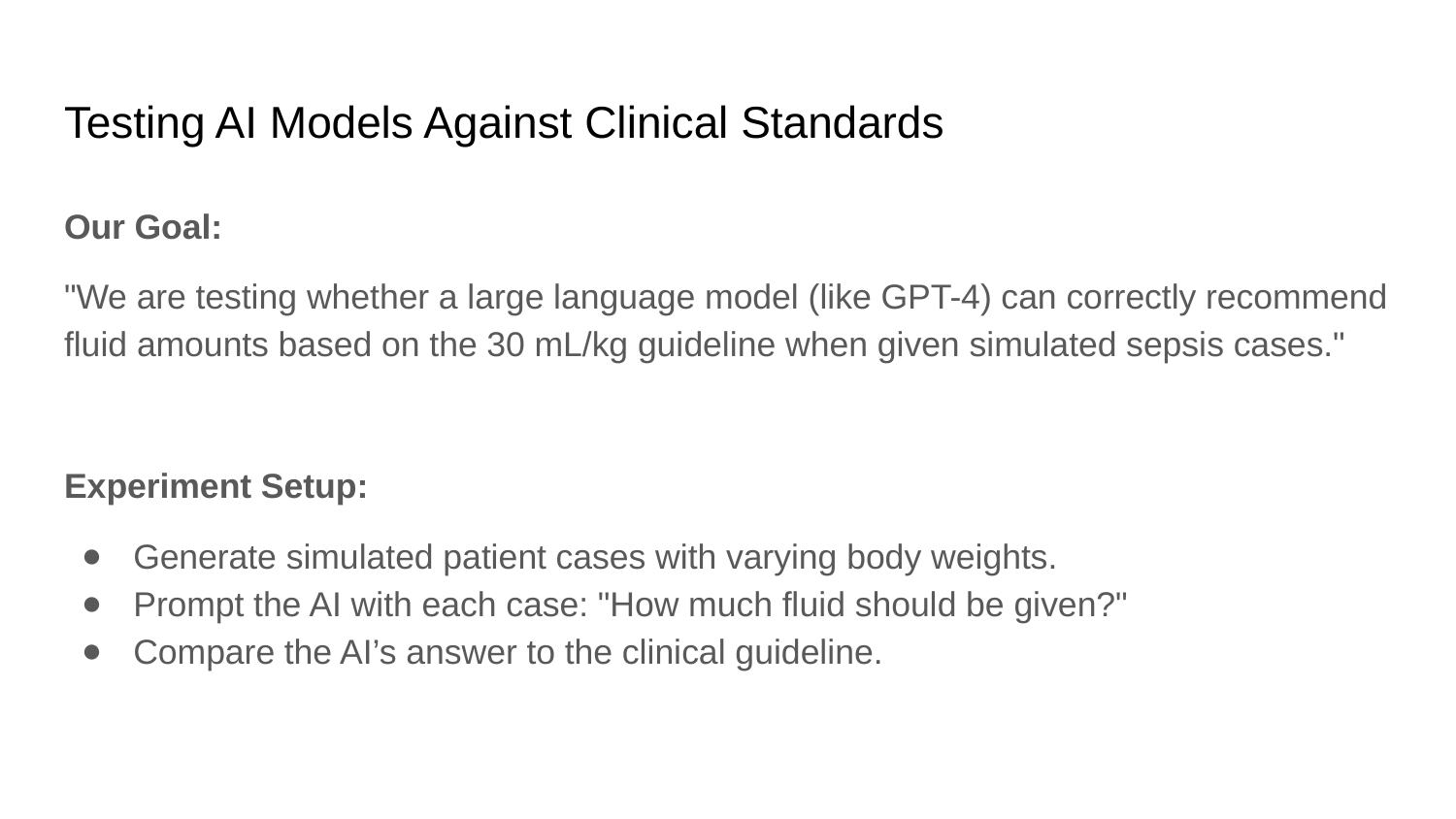

# Testing AI Models Against Clinical Standards
Our Goal:
"We are testing whether a large language model (like GPT-4) can correctly recommend fluid amounts based on the 30 mL/kg guideline when given simulated sepsis cases."

Experiment Setup:
Generate simulated patient cases with varying body weights.
Prompt the AI with each case: "How much fluid should be given?"
Compare the AI’s answer to the clinical guideline.